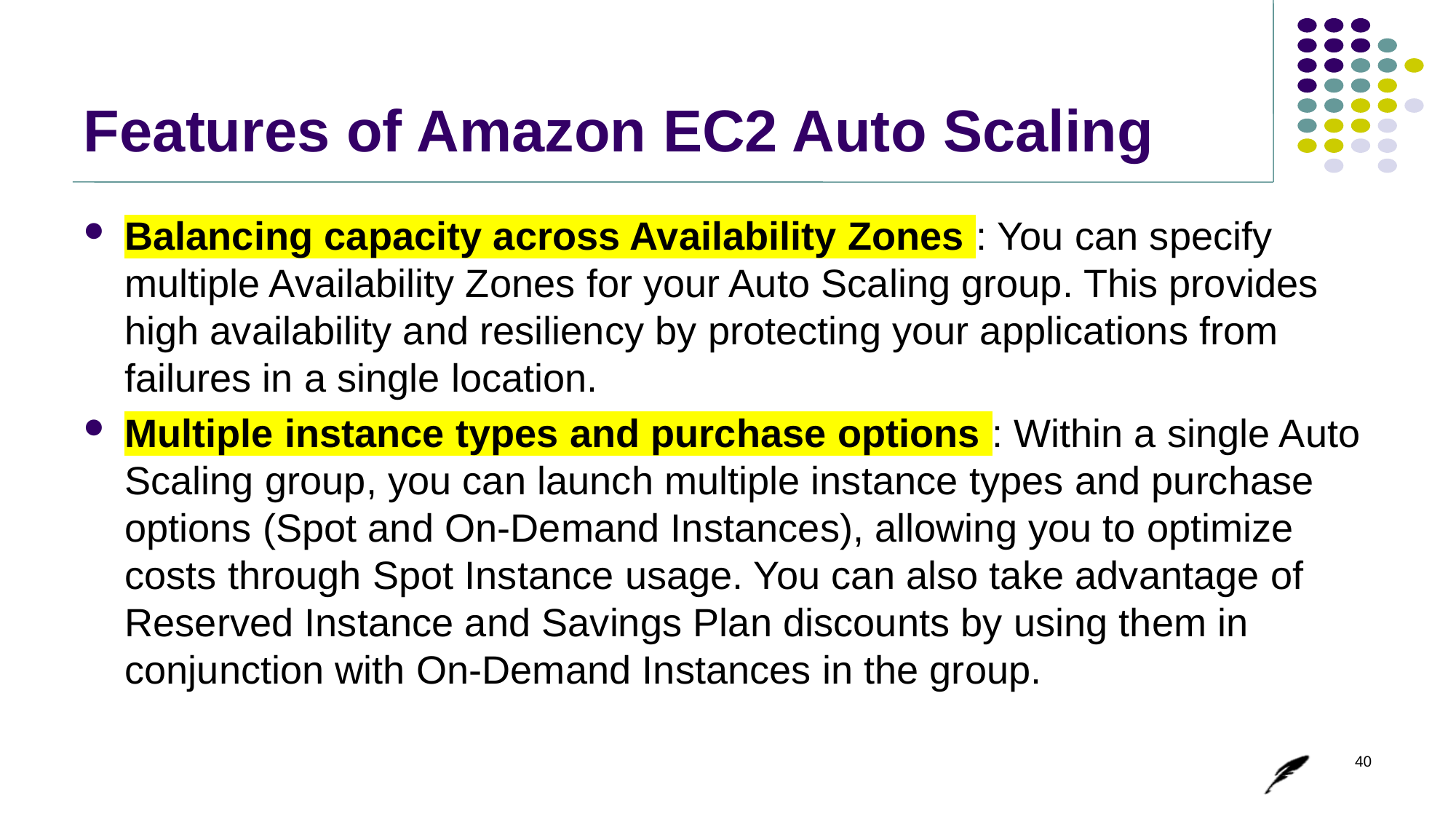

# Features of Amazon EC2 Auto Scaling
Balancing capacity across Availability Zones : You can specify multiple Availability Zones for your Auto Scaling group. This provides high availability and resiliency by protecting your applications from failures in a single location.
Multiple instance types and purchase options : Within a single Auto Scaling group, you can launch multiple instance types and purchase options (Spot and On-Demand Instances), allowing you to optimize costs through Spot Instance usage. You can also take advantage of Reserved Instance and Savings Plan discounts by using them in conjunction with On-Demand Instances in the group.
40